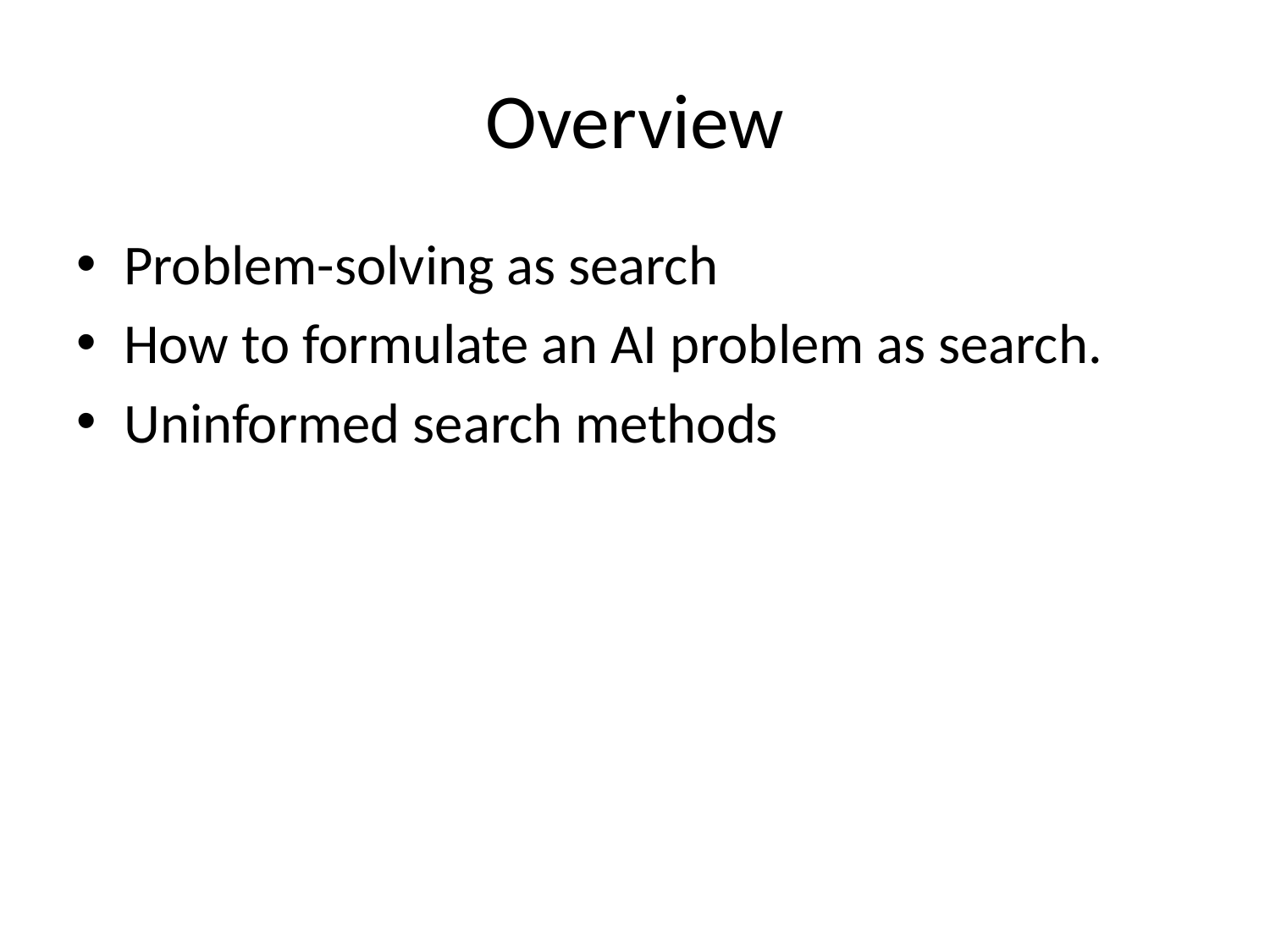

# Overview
Problem-solving as search
How to formulate an AI problem as search.
Uninformed search methods